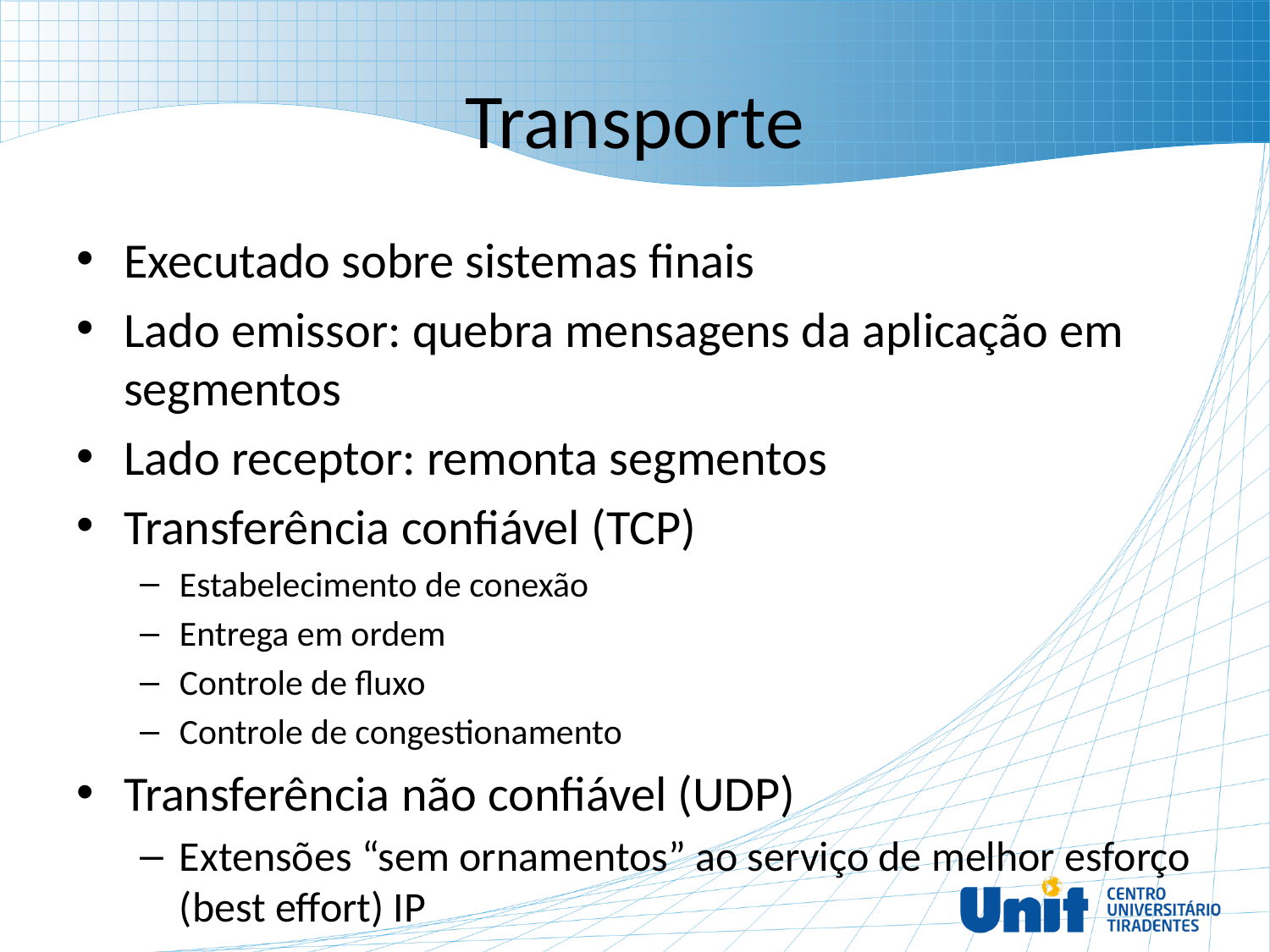

# Transporte
Executado sobre sistemas finais
Lado emissor: quebra mensagens da aplicação em segmentos
Lado receptor: remonta segmentos
Transferência confiável (TCP)
Estabelecimento de conexão
Entrega em ordem
Controle de fluxo
Controle de congestionamento
Transferência não confiável (UDP)
Extensões “sem ornamentos” ao serviço de melhor esforço (best effort) IP